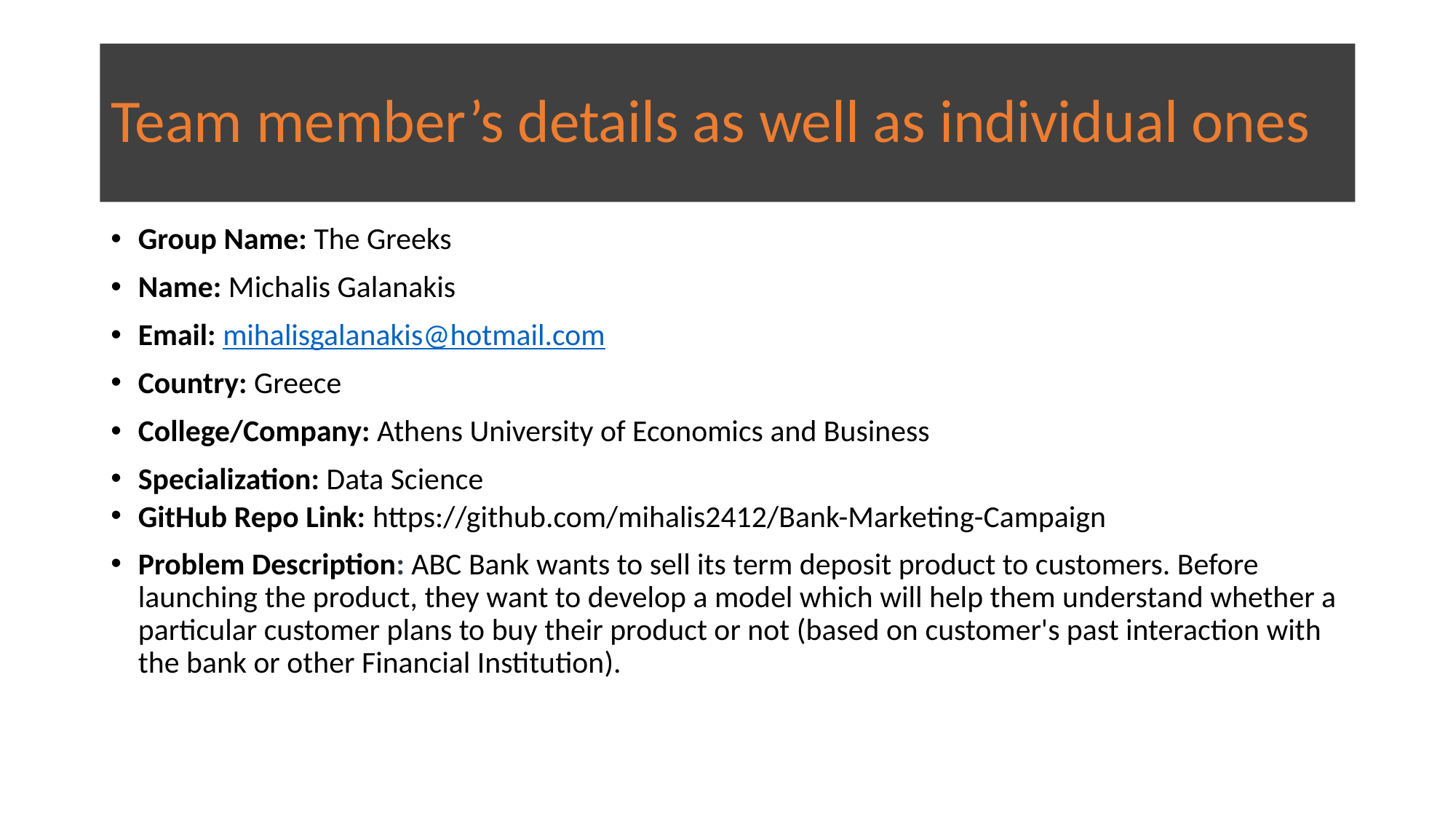

# Team member’s details as well as individual ones
Group Name: The Greeks
Name: Michalis Galanakis
Email: mihalisgalanakis@hotmail.com
Country: Greece
College/Company: Athens University of Economics and Business
Specialization: Data Science
GitHub Repo Link: https://github.com/mihalis2412/Bank-Marketing-Campaign
Problem Description: ABC Bank wants to sell its term deposit product to customers. Before launching the product, they want to develop a model which will help them understand whether a particular customer plans to buy their product or not (based on customer's past interaction with the bank or other Financial Institution).